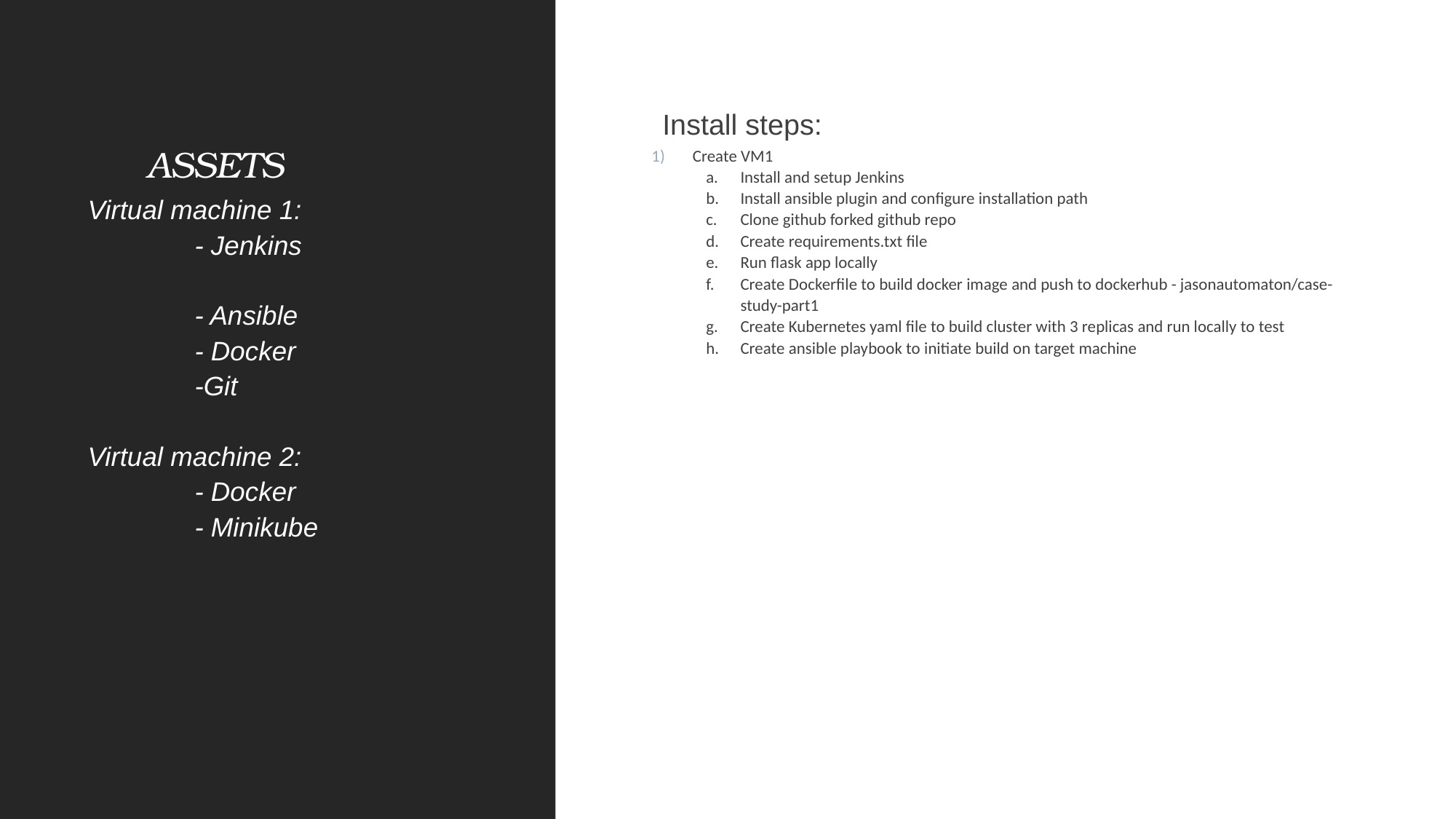

# ASSETS
Install steps:
Create VM1
Install and setup Jenkins
Install ansible plugin and configure installation path
Clone github forked github repo
Create requirements.txt file
Run flask app locally
Create Dockerfile to build docker image and push to dockerhub - jasonautomaton/case-study-part1
Create Kubernetes yaml file to build cluster with 3 replicas and run locally to test
Create ansible playbook to initiate build on target machine

Virtual machine 1:
	- Jenkins
	- Ansible
	- Docker
	-Git
Virtual machine 2:
	- Docker
	- Minikube